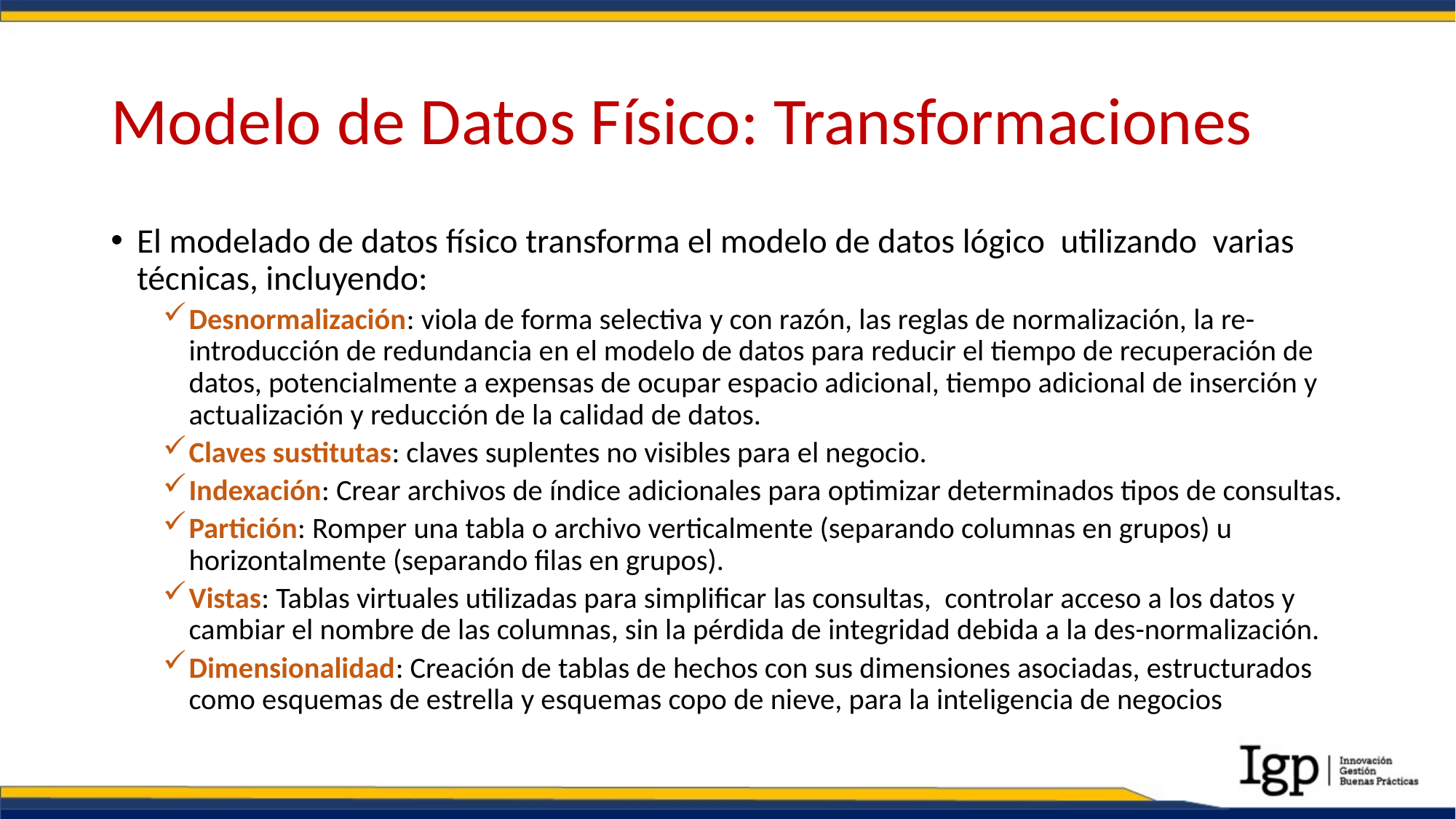

# Modelo de Datos Físico: Transformaciones
El modelado de datos físico transforma el modelo de datos lógico  utilizando  varias técnicas, incluyendo:
Desnormalización: viola de forma selectiva y con razón, las reglas de normalización, la re-introducción de redundancia en el modelo de datos para reducir el tiempo de recuperación de datos, potencialmente a expensas de ocupar espacio adicional, tiempo adicional de inserción y actualización y reducción de la calidad de datos.
Claves sustitutas: claves suplentes no visibles para el negocio.
Indexación: Crear archivos de índice adicionales para optimizar determinados tipos de consultas.
Partición: Romper una tabla o archivo verticalmente (separando columnas en grupos) u horizontalmente (separando filas en grupos).
Vistas: Tablas virtuales utilizadas para simplificar las consultas,  controlar acceso a los datos y cambiar el nombre de las columnas, sin la pérdida de integridad debida a la des-normalización.
Dimensionalidad: Creación de tablas de hechos con sus dimensiones asociadas, estructurados como esquemas de estrella y esquemas copo de nieve, para la inteligencia de negocios